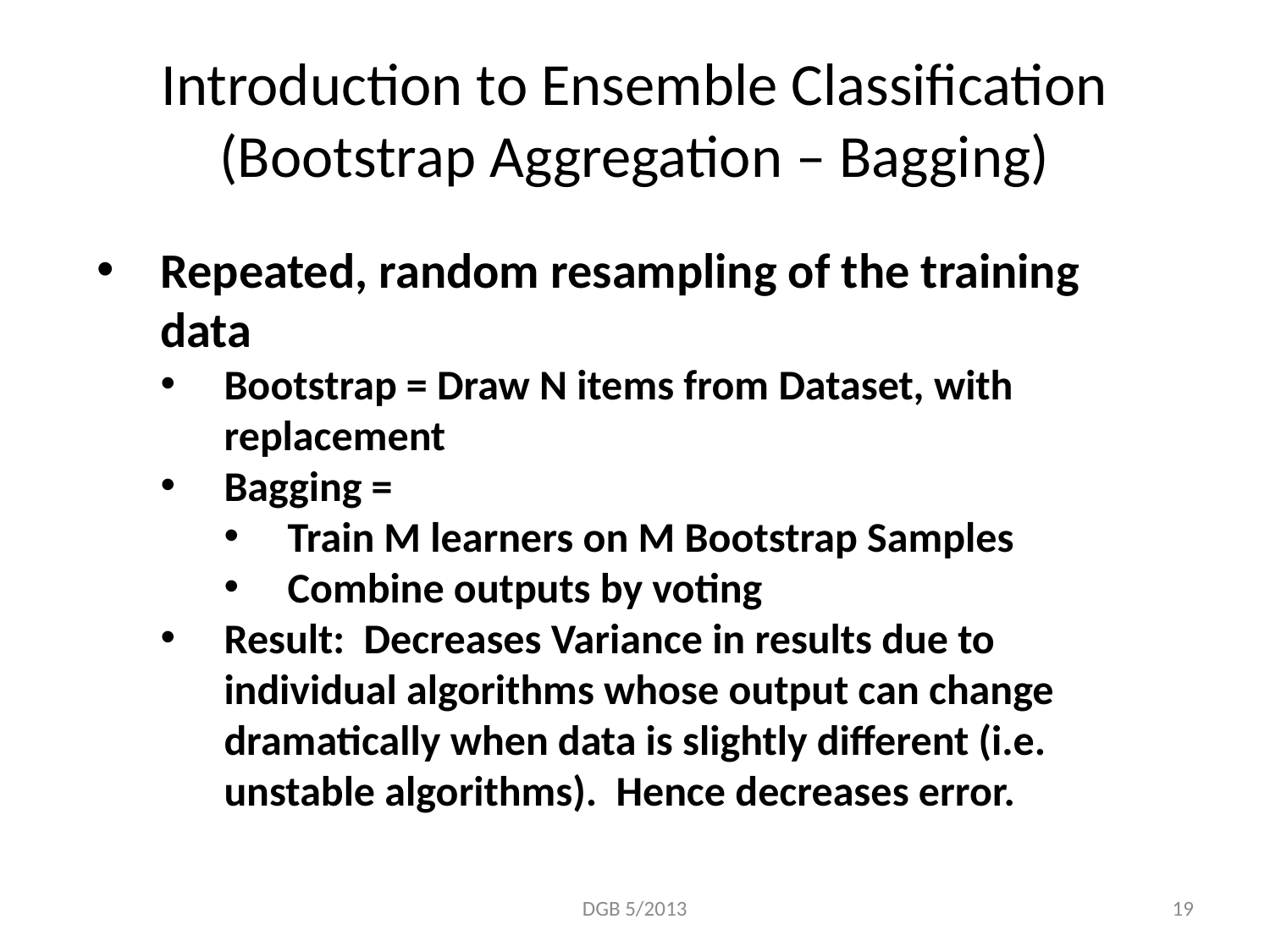

# Introduction to Ensemble Classification (Bootstrap Aggregation – Bagging)
Repeated, random resampling of the training data
Bootstrap = Draw N items from Dataset, with replacement
Bagging =
Train M learners on M Bootstrap Samples
Combine outputs by voting
Result:  Decreases Variance in results due to individual algorithms whose output can change dramatically when data is slightly different (i.e. unstable algorithms).  Hence decreases error.
DGB 5/2013
19